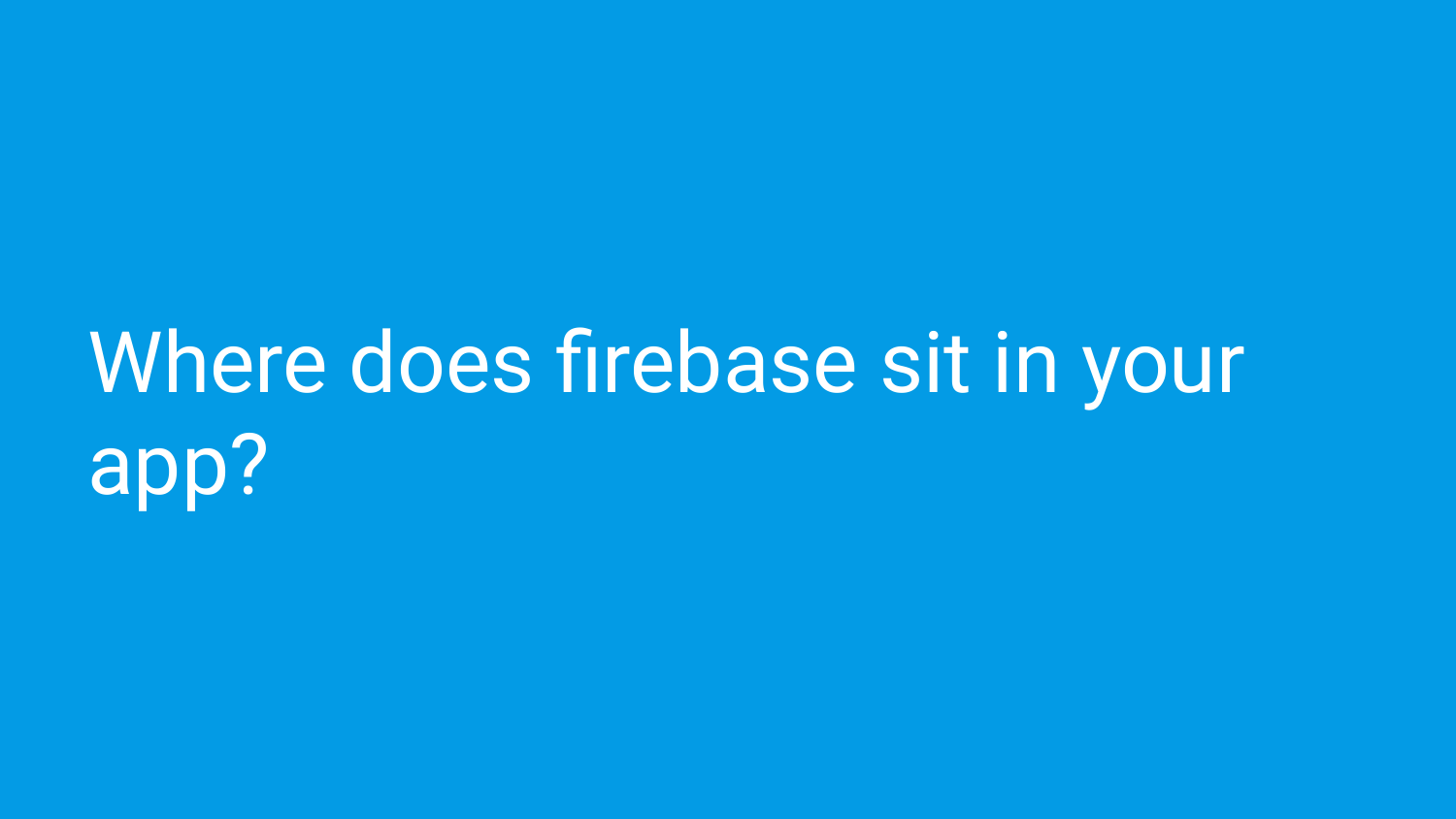

# Where does firebase sit in your app?